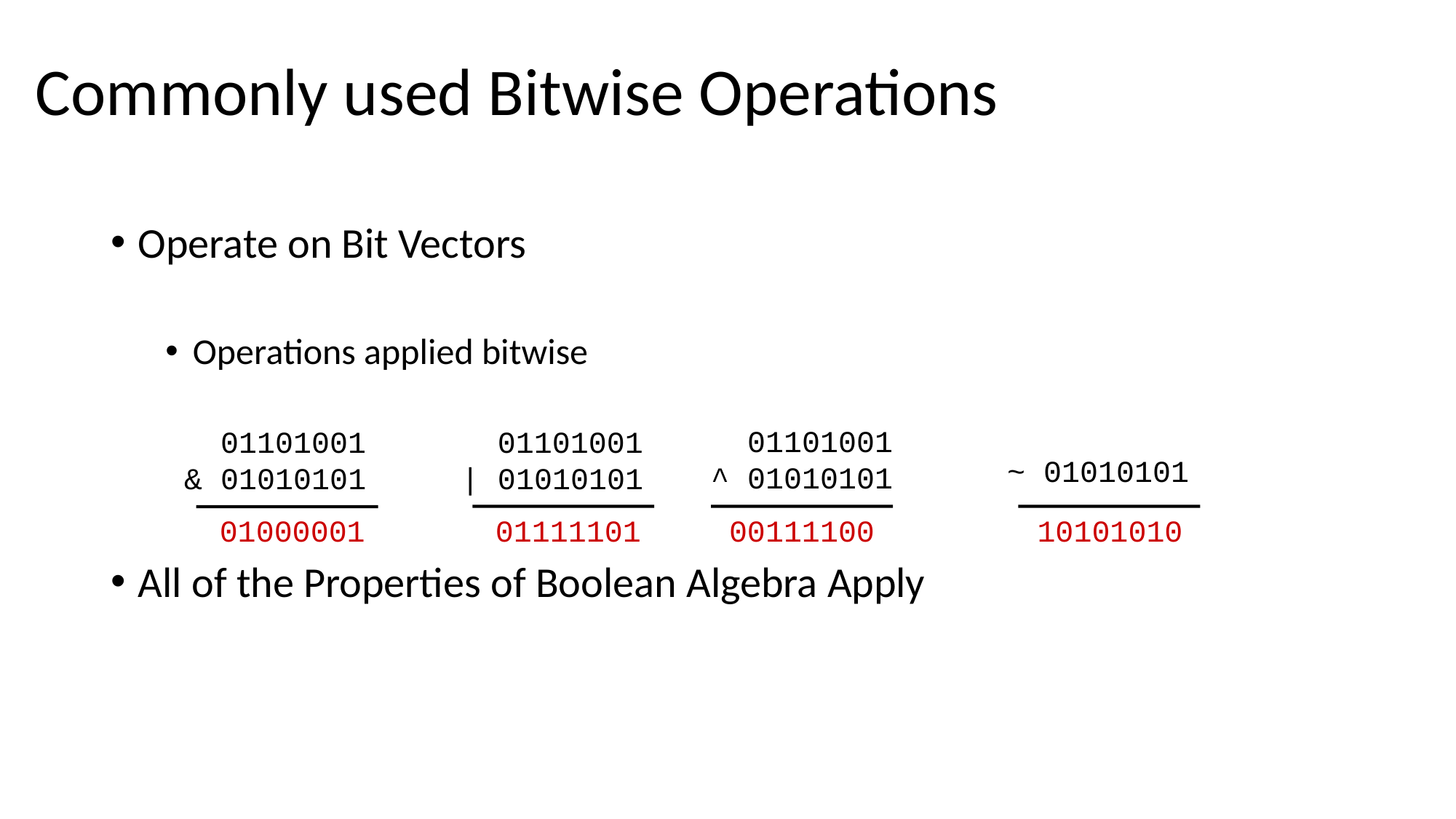

# Commonly used Bitwise Operations
Operate on Bit Vectors

Operations applied bitwise

All of the Properties of Boolean Algebra Apply

~ 01010101
  10101010
  01101001
^ 01010101
  00111100
  01101001
& 01010101
 01000001
  01101001
| 01010101
  01111101

01111101

10101010
  01000001

00111100